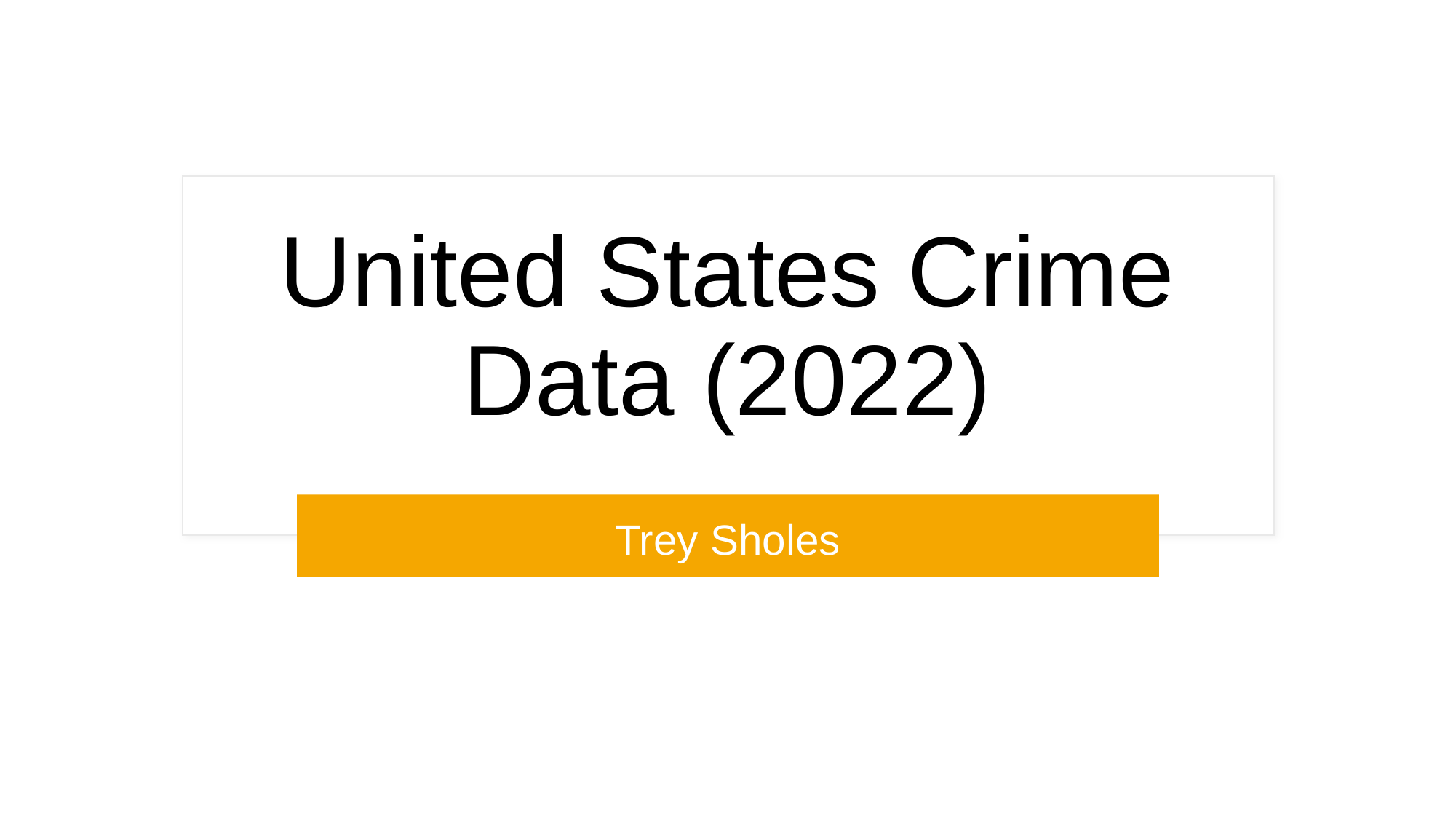

# United States Crime Data (2022)
Trey Sholes